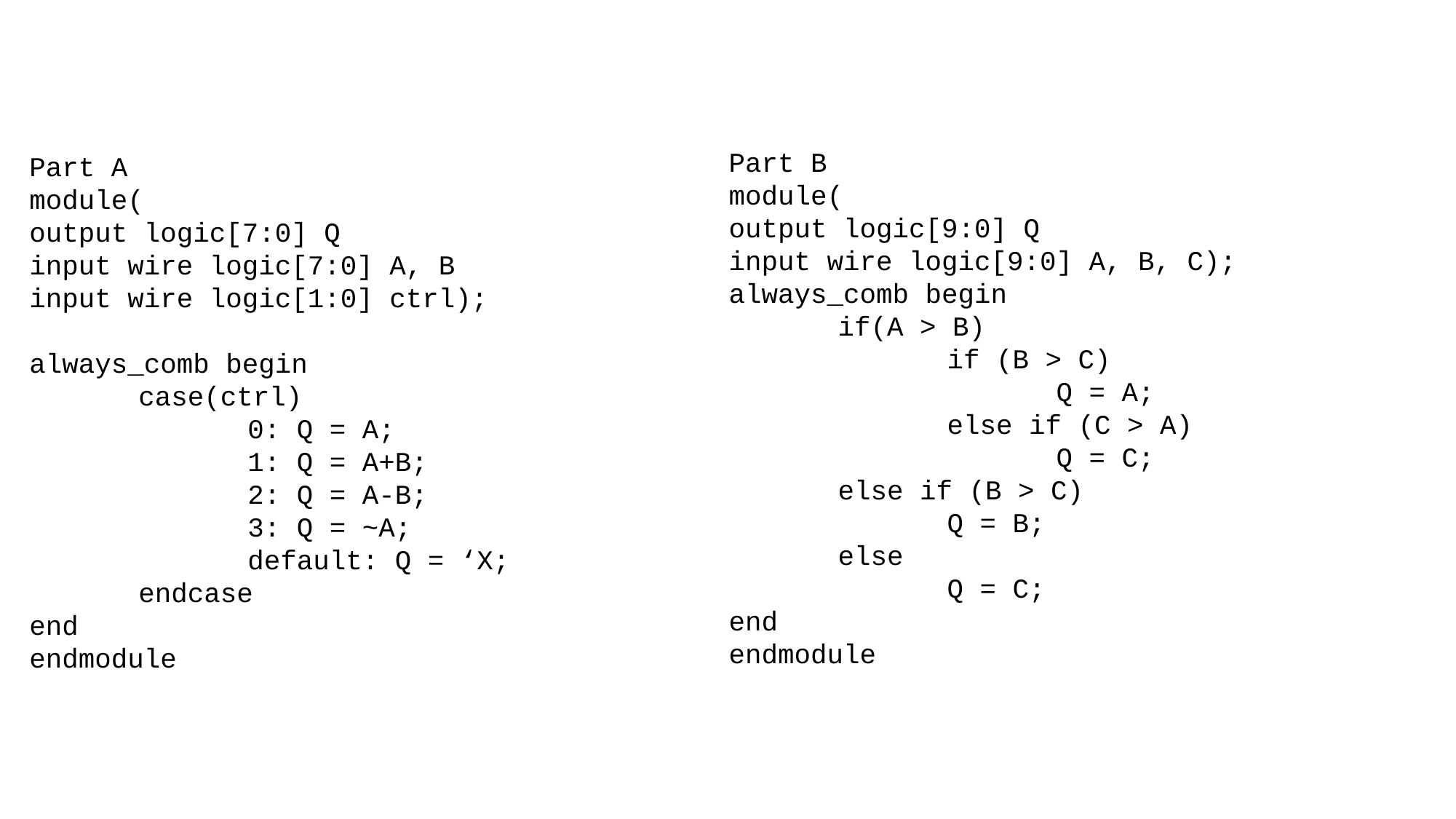

Part B
module(
output logic[9:0] Q
input wire logic[9:0] A, B, C);
always_comb begin
	if(A > B)
		if (B > C)
			Q = A;
		else if (C > A)
			Q = C;
	else if (B > C)
		Q = B;
	else
		Q = C;
end
endmodule
Part A
module(
output logic[7:0] Q
input wire logic[7:0] A, B
input wire logic[1:0] ctrl);

always_comb begin
	case(ctrl)
		0: Q = A;
		1: Q = A+B;
		2: Q = A-B;
		3: Q = ~A;
		default: Q = ‘X;
	endcase
end
endmodule